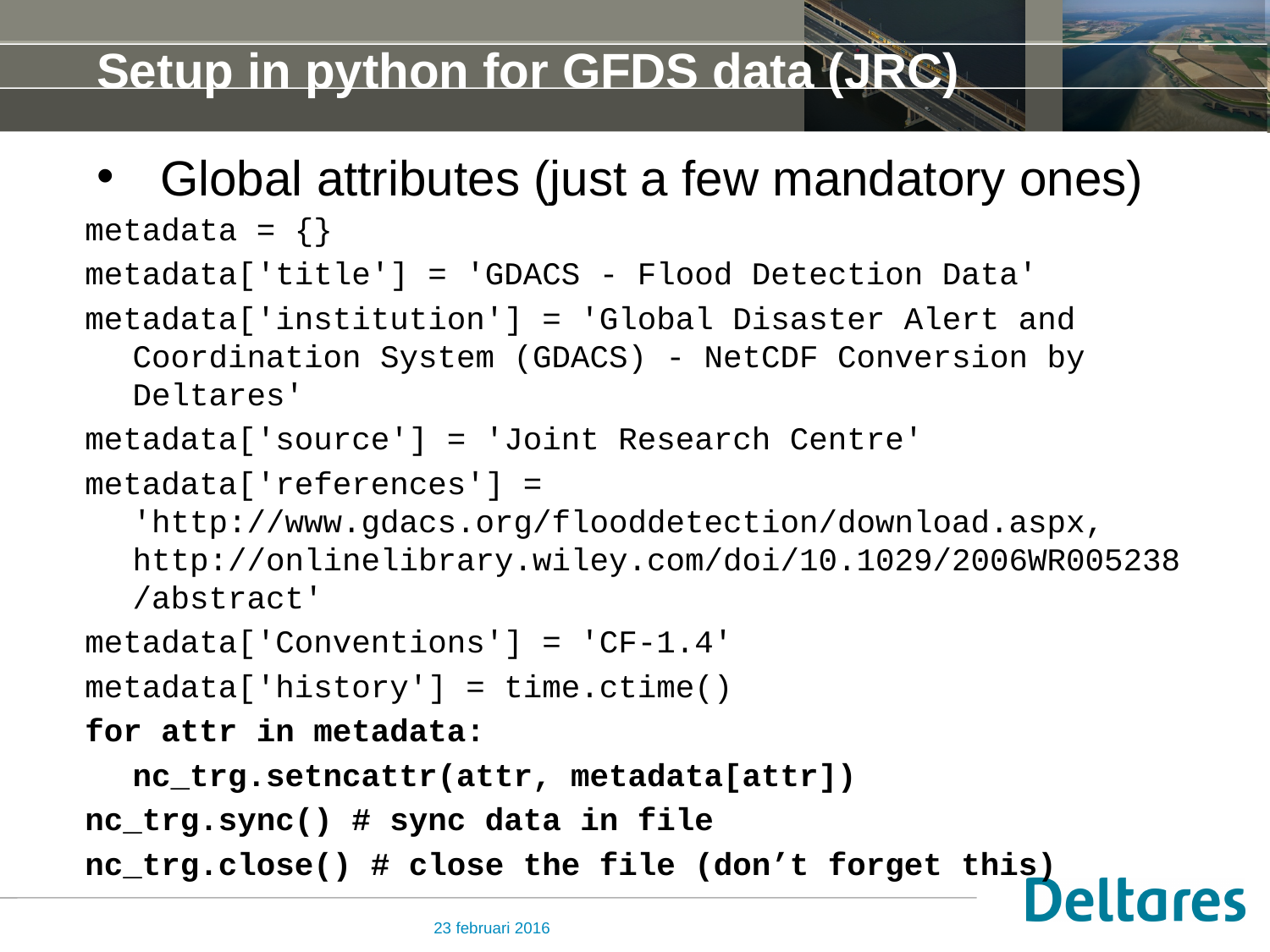

# Setup in python for GFDS data (JRC)
Global attributes (just a few mandatory ones)
metadata = {}
metadata['title'] = 'GDACS - Flood Detection Data'
metadata['institution'] = 'Global Disaster Alert and Coordination System (GDACS) - NetCDF Conversion by Deltares'
metadata['source'] = 'Joint Research Centre'
metadata['references'] = 'http://www.gdacs.org/flooddetection/download.aspx, http://onlinelibrary.wiley.com/doi/10.1029/2006WR005238/abstract'
metadata['Conventions'] = 'CF-1.4'
metadata['history'] = time.ctime()
for attr in metadata:
	nc_trg.setncattr(attr, metadata[attr])
nc_trg.sync() # sync data in file
nc_trg.close() # close the file (don’t forget this)
23 februari 2016